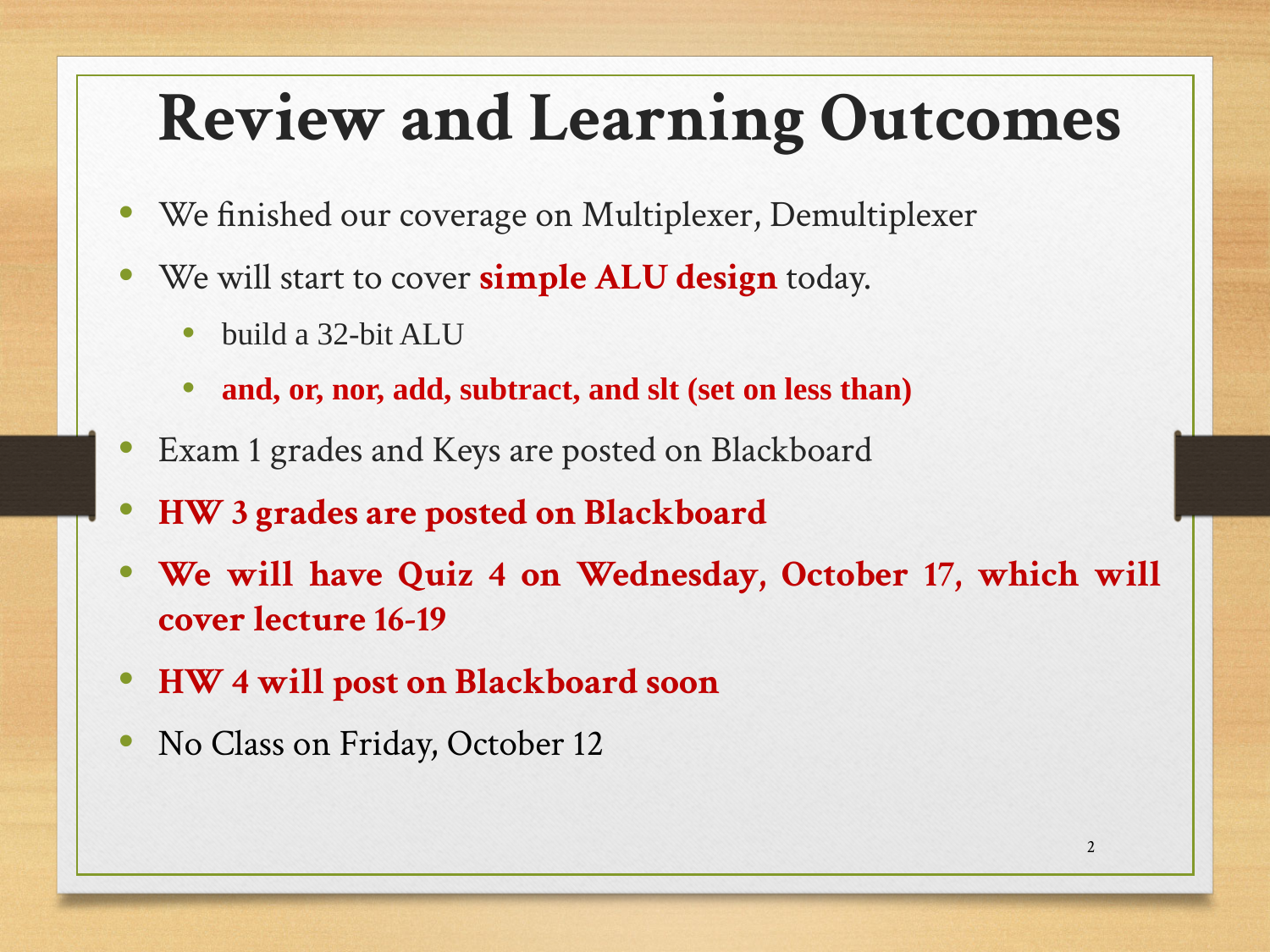

Review and Learning Outcomes
We finished our coverage on Multiplexer, Demultiplexer
We will start to cover simple ALU design today.
build a 32-bit ALU
and, or, nor, add, subtract, and slt (set on less than)
Exam 1 grades and Keys are posted on Blackboard
HW 3 grades are posted on Blackboard
We will have Quiz 4 on Wednesday, October 17, which will cover lecture 16-19
HW 4 will post on Blackboard soon
No Class on Friday, October 12

2